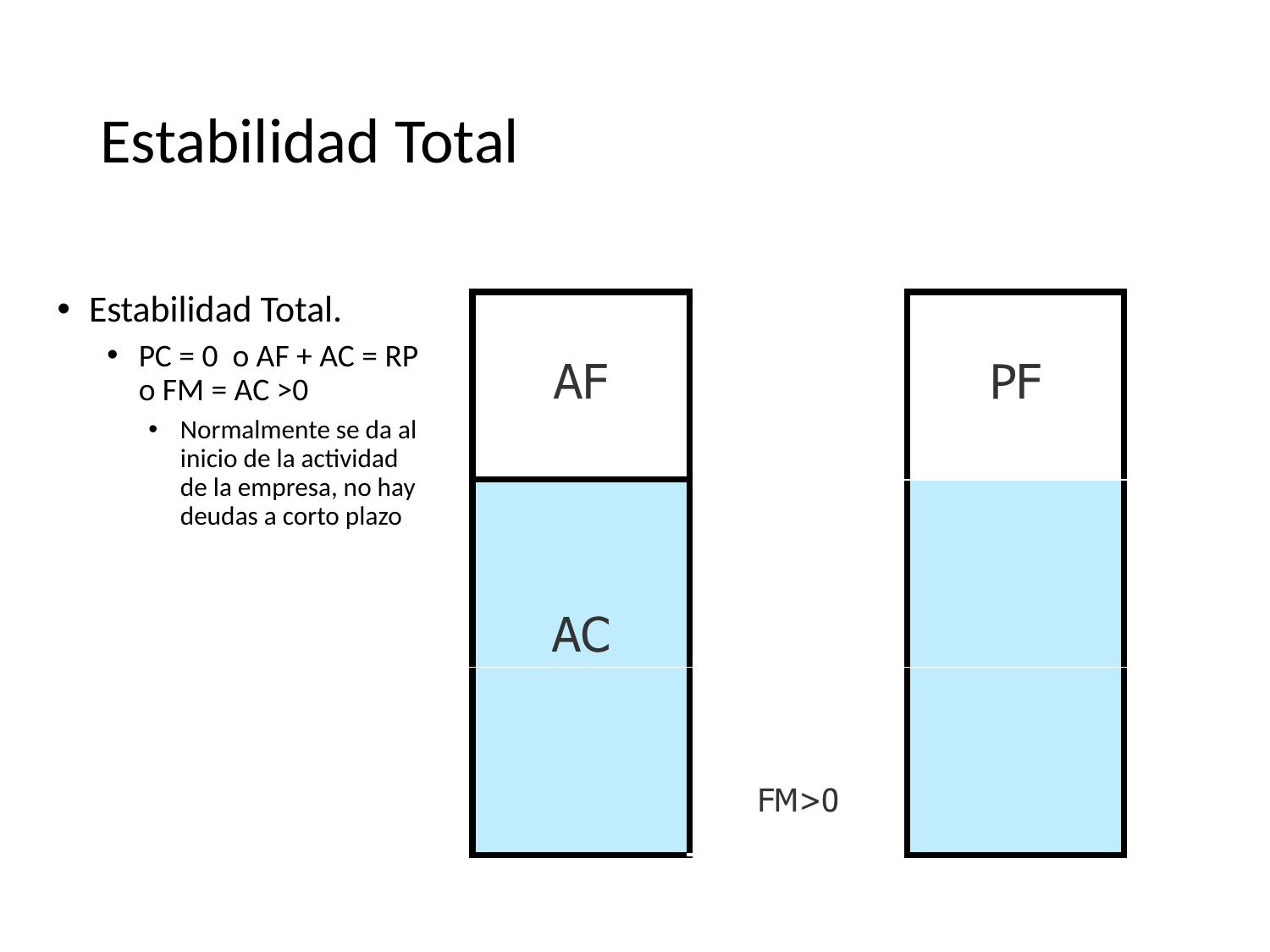

# Estabilidad Total
Estabilidad Total.
PC = 0  o AF + AC = RP o FM = AC >0
Normalmente se da al inicio de la actividad de la empresa, no hay deudas a corto plazo
| AF | FM>0 | PF |
| --- | --- | --- |
| AC |  |  |
|  |  |  |